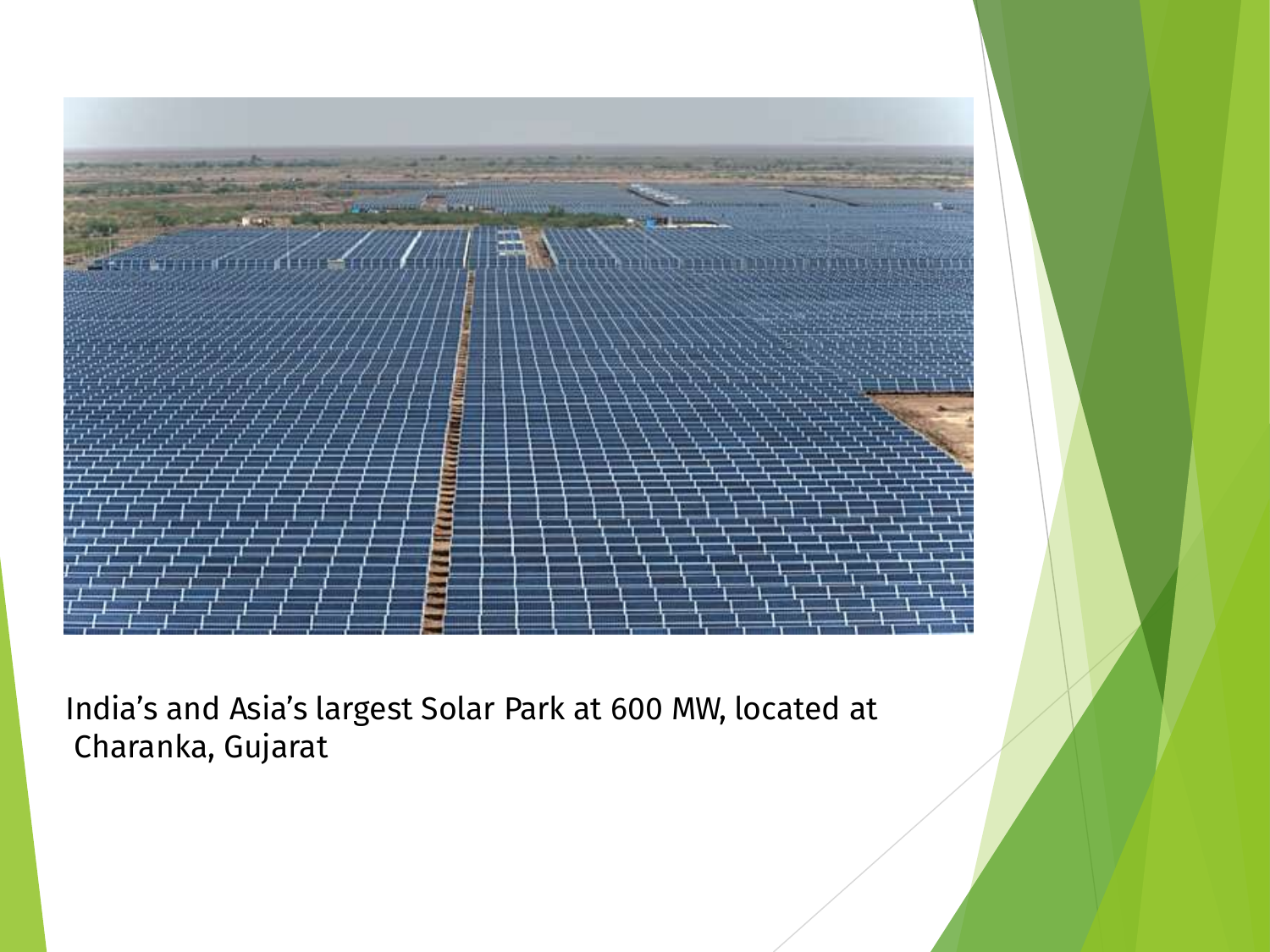

India’s and Asia’s largest Solar Park at 600 MW, located at  Charanka, Gujarat